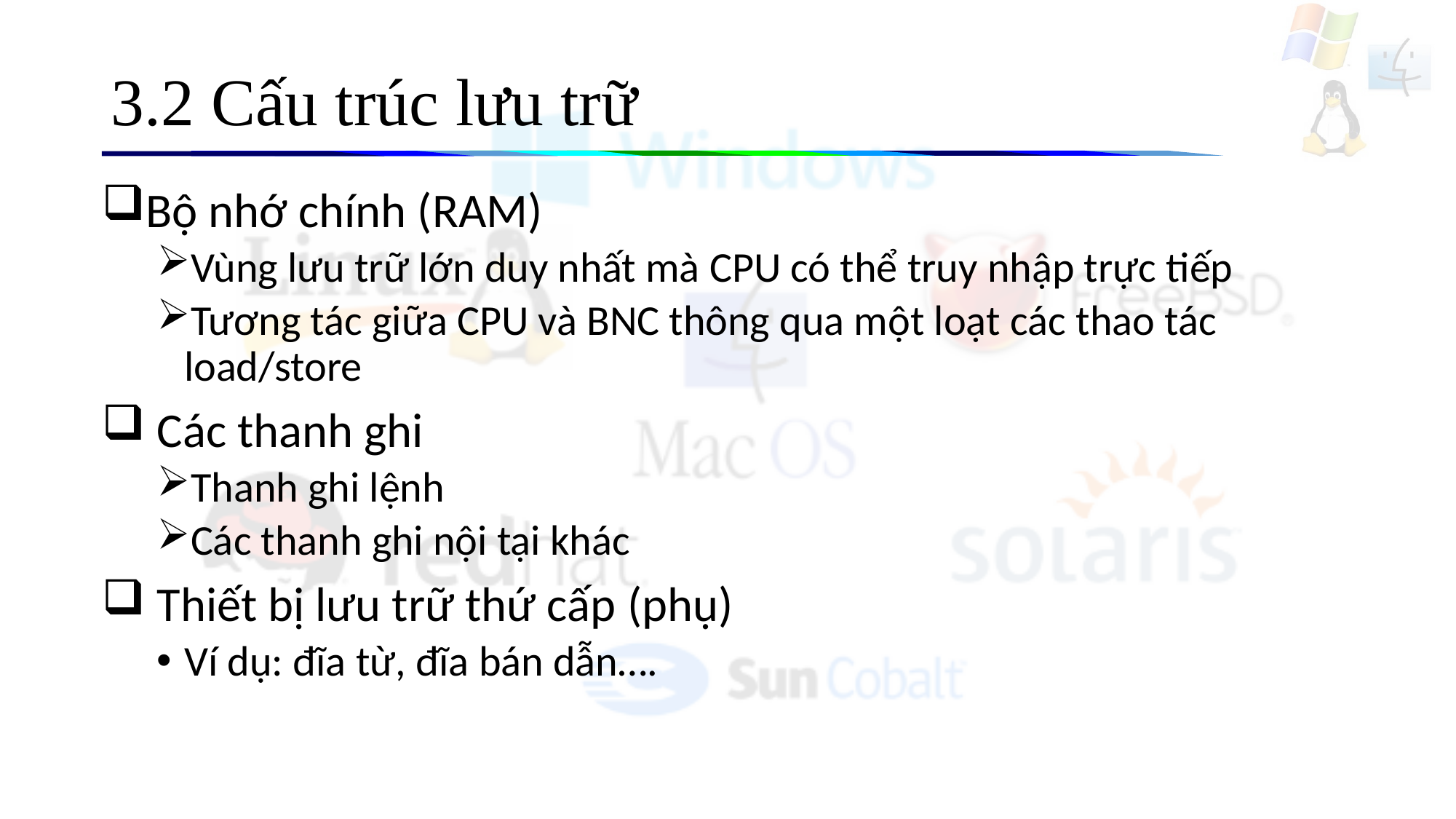

# 3.2 Cấu trúc lưu trữ
Bộ nhớ chính (RAM)
Vùng lưu trữ lớn duy nhất mà CPU có thể truy nhập trực tiếp
Tương tác giữa CPU và BNC thông qua một loạt các thao tác load/store
 Các thanh ghi
Thanh ghi lệnh
Các thanh ghi nội tại khác
 Thiết bị lưu trữ thứ cấp (phụ)
Ví dụ: đĩa từ, đĩa bán dẫn….